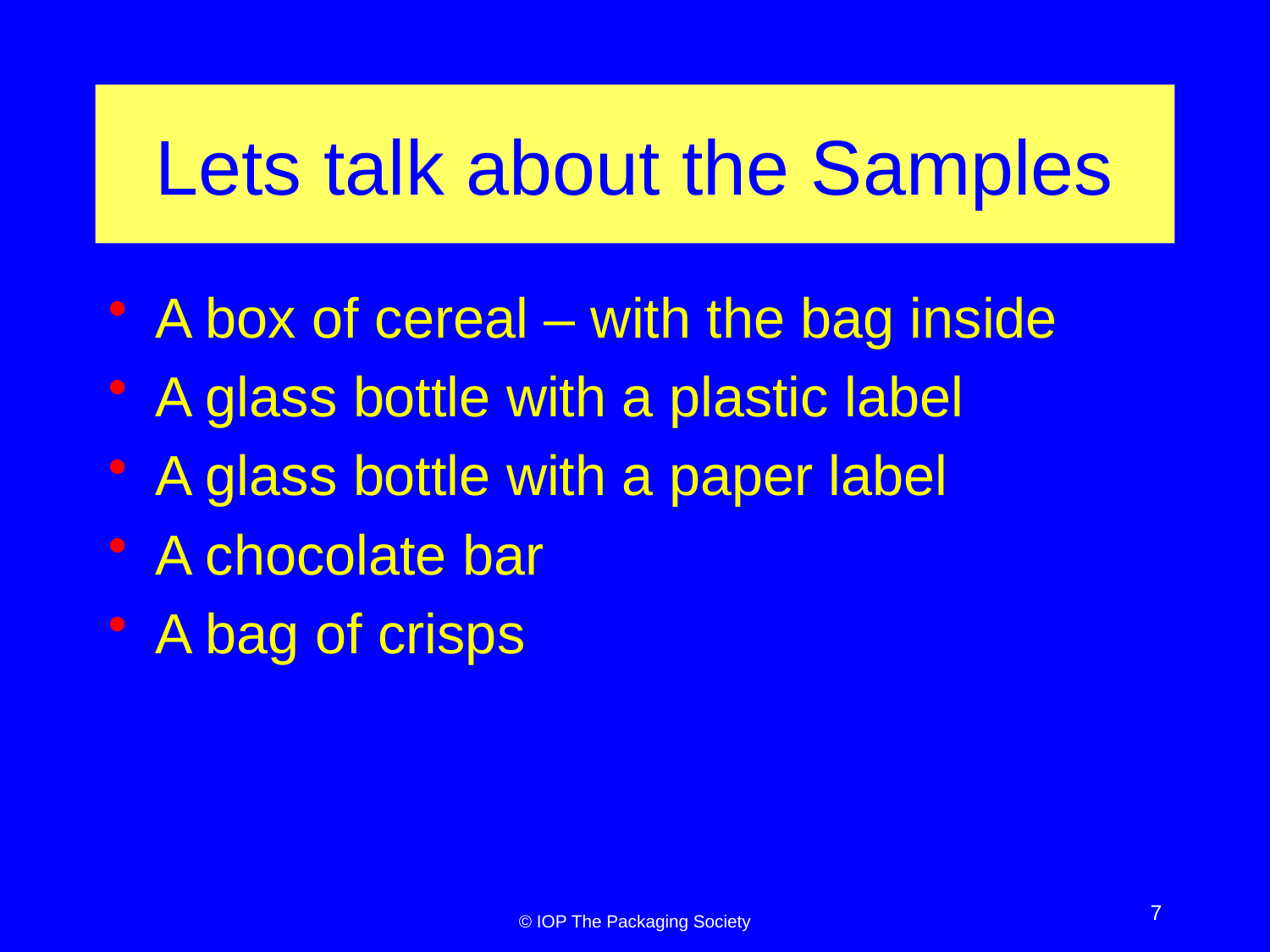

# Lets talk about the Samples
A box of cereal – with the bag inside
A glass bottle with a plastic label
A glass bottle with a paper label
A chocolate bar
A bag of crisps

7

© IOP The Packaging Society